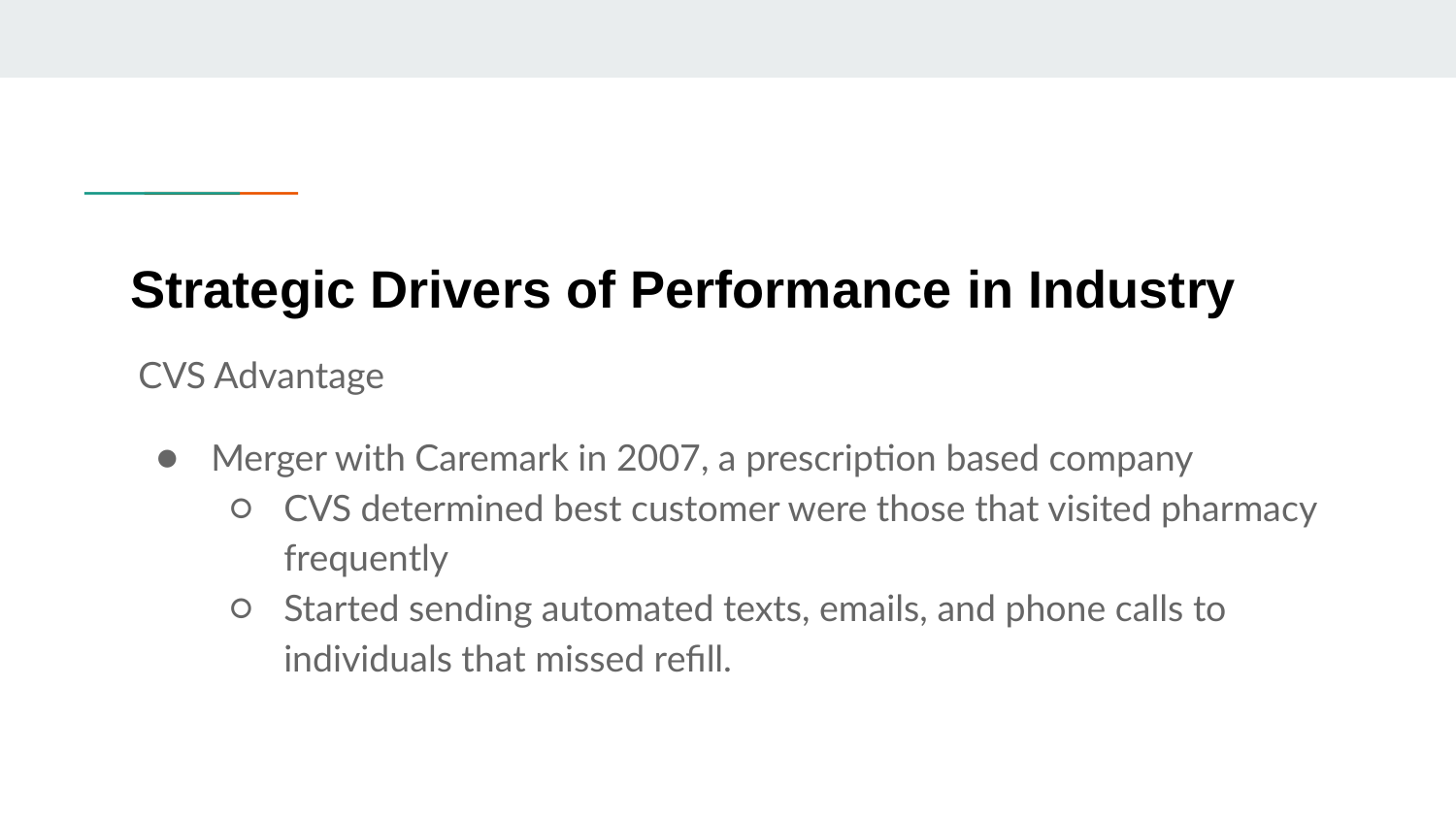

# Strategic Drivers of Performance in Industry

CVS Advantage
Merger with Caremark in 2007, a prescription based company
CVS determined best customer were those that visited pharmacy frequently
Started sending automated texts, emails, and phone calls to individuals that missed refill.